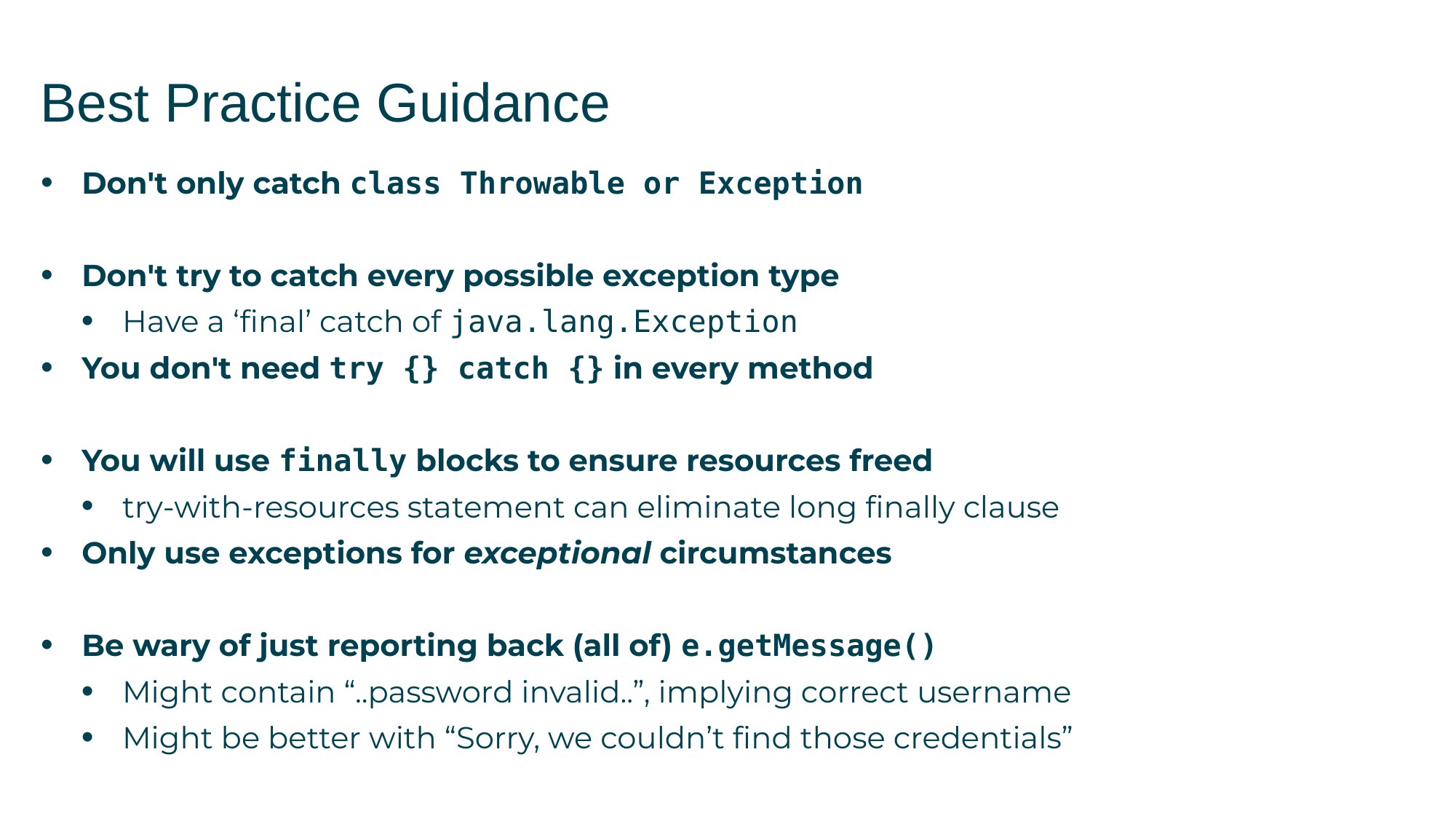

# Best Practice Guidance
Don't only catch class Throwable or Exception

Don't try to catch every possible exception type
Have a ‘final’ catch of java.lang.Exception
You don't need try {} catch {} in every method

You will use finally blocks to ensure resources freed
try-with-resources statement can eliminate long finally clause
Only use exceptions for exceptional circumstances

Be wary of just reporting back (all of) e.getMessage()
Might contain “..password invalid..”, implying correct username
Might be better with “Sorry, we couldn’t find those credentials”